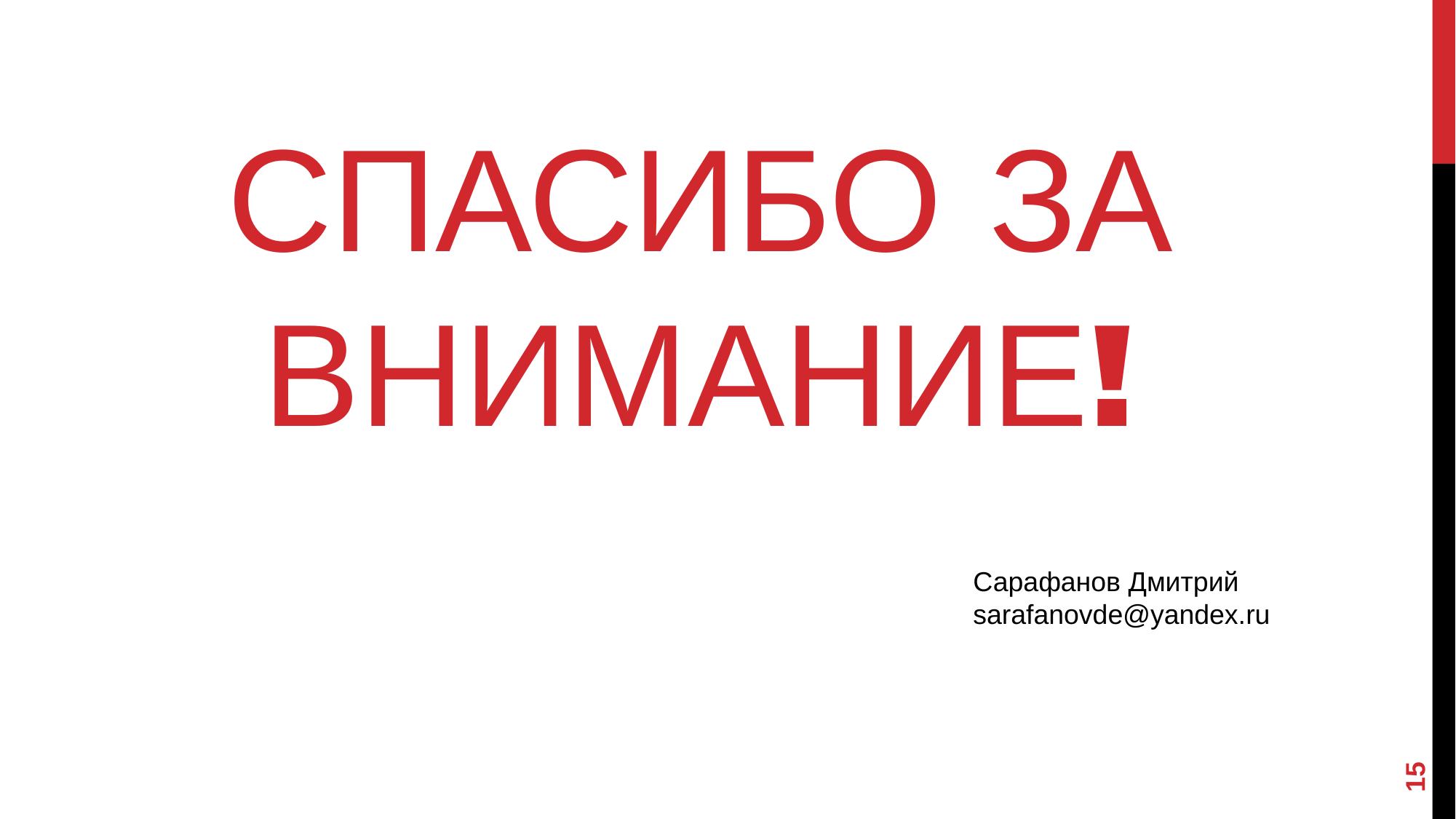

# СПАСИБО ЗА ВНИМАНИЕ!
Сарафанов Дмитрий
sarafanovde@yandex.ru
15